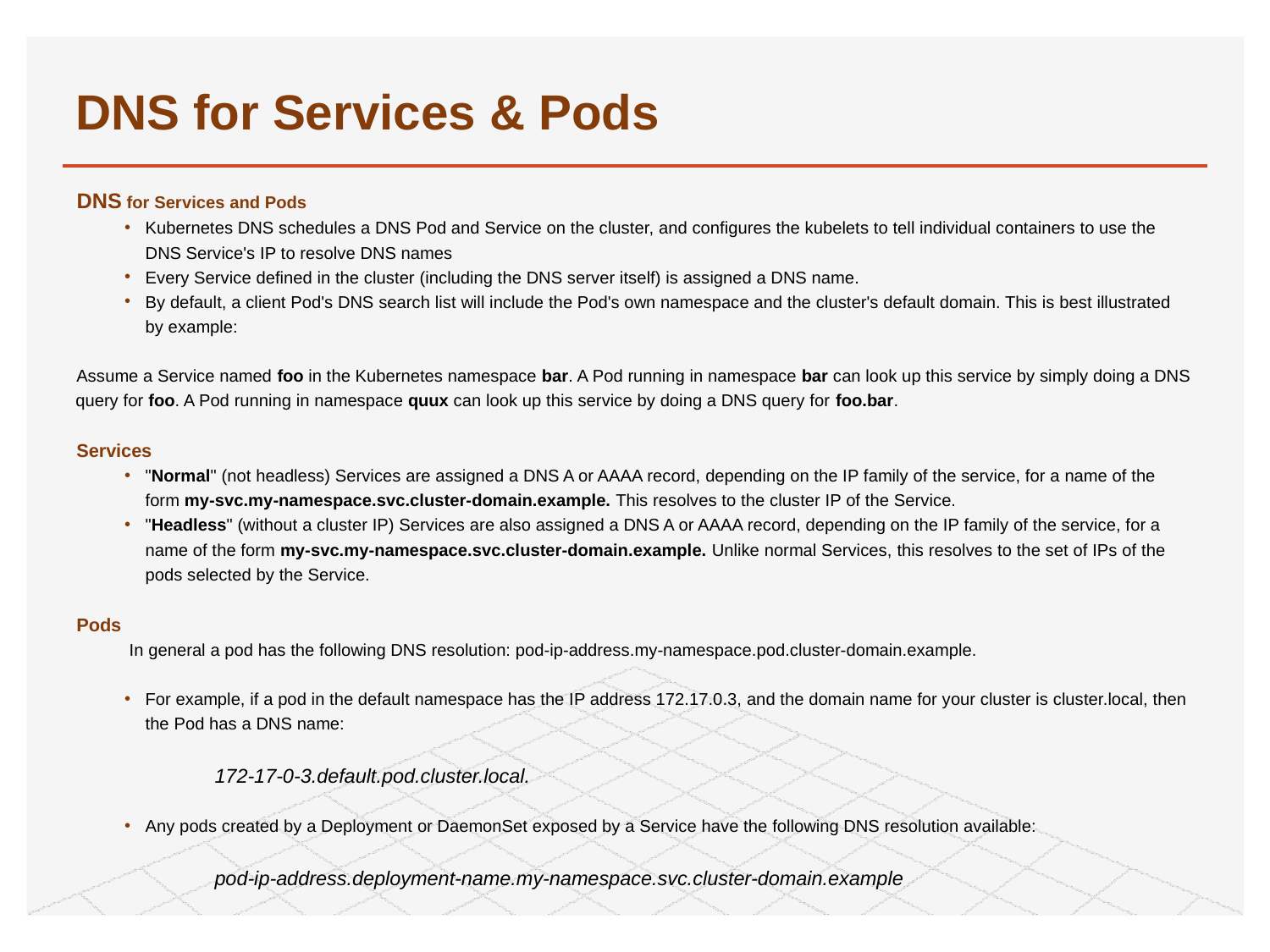

# DNS for Services & Pods
DNS for Services and Pods
Kubernetes DNS schedules a DNS Pod and Service on the cluster, and configures the kubelets to tell individual containers to use the DNS Service's IP to resolve DNS names
Every Service defined in the cluster (including the DNS server itself) is assigned a DNS name.
By default, a client Pod's DNS search list will include the Pod's own namespace and the cluster's default domain. This is best illustrated by example:

Assume a Service named foo in the Kubernetes namespace bar. A Pod running in namespace bar can look up this service by simply doing a DNS query for foo. A Pod running in namespace quux can look up this service by doing a DNS query for foo.bar.

Services
"Normal" (not headless) Services are assigned a DNS A or AAAA record, depending on the IP family of the service, for a name of the form my-svc.my-namespace.svc.cluster-domain.example. This resolves to the cluster IP of the Service.
"Headless" (without a cluster IP) Services are also assigned a DNS A or AAAA record, depending on the IP family of the service, for a name of the form my-svc.my-namespace.svc.cluster-domain.example. Unlike normal Services, this resolves to the set of IPs of the pods selected by the Service.

Pods
In general a pod has the following DNS resolution: pod-ip-address.my-namespace.pod.cluster-domain.example.

For example, if a pod in the default namespace has the IP address 172.17.0.3, and the domain name for your cluster is cluster.local, then the Pod has a DNS name:

172-17-0-3.default.pod.cluster.local.

Any pods created by a Deployment or DaemonSet exposed by a Service have the following DNS resolution available:

pod-ip-address.deployment-name.my-namespace.svc.cluster-domain.example